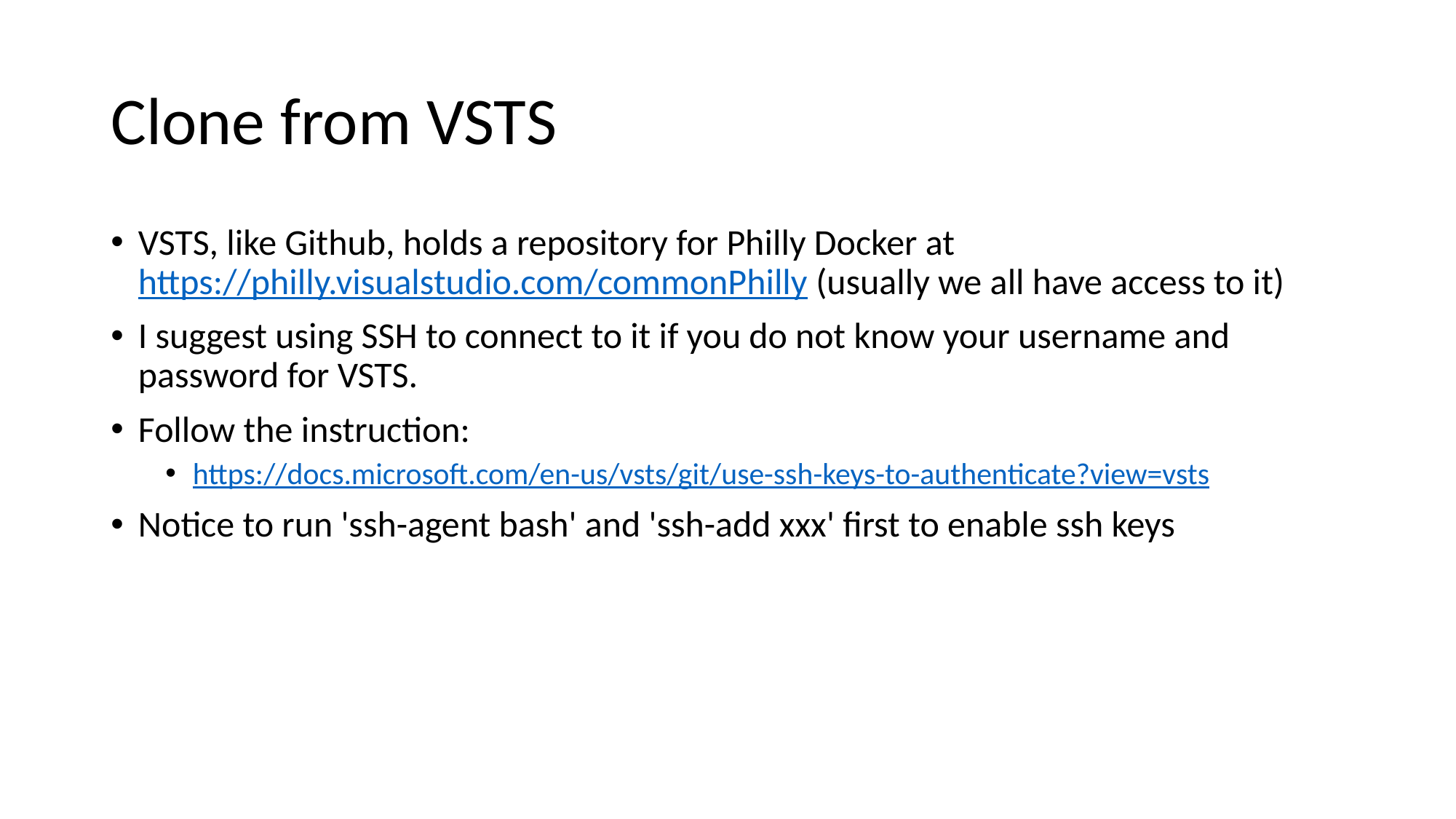

# Clone from VSTS
VSTS, like Github, holds a repository for Philly Docker at https://philly.visualstudio.com/commonPhilly (usually we all have access to it)
I suggest using SSH to connect to it if you do not know your username and password for VSTS.
Follow the instruction:
https://docs.microsoft.com/en-us/vsts/git/use-ssh-keys-to-authenticate?view=vsts
Notice to run 'ssh-agent bash' and 'ssh-add xxx' first to enable ssh keys